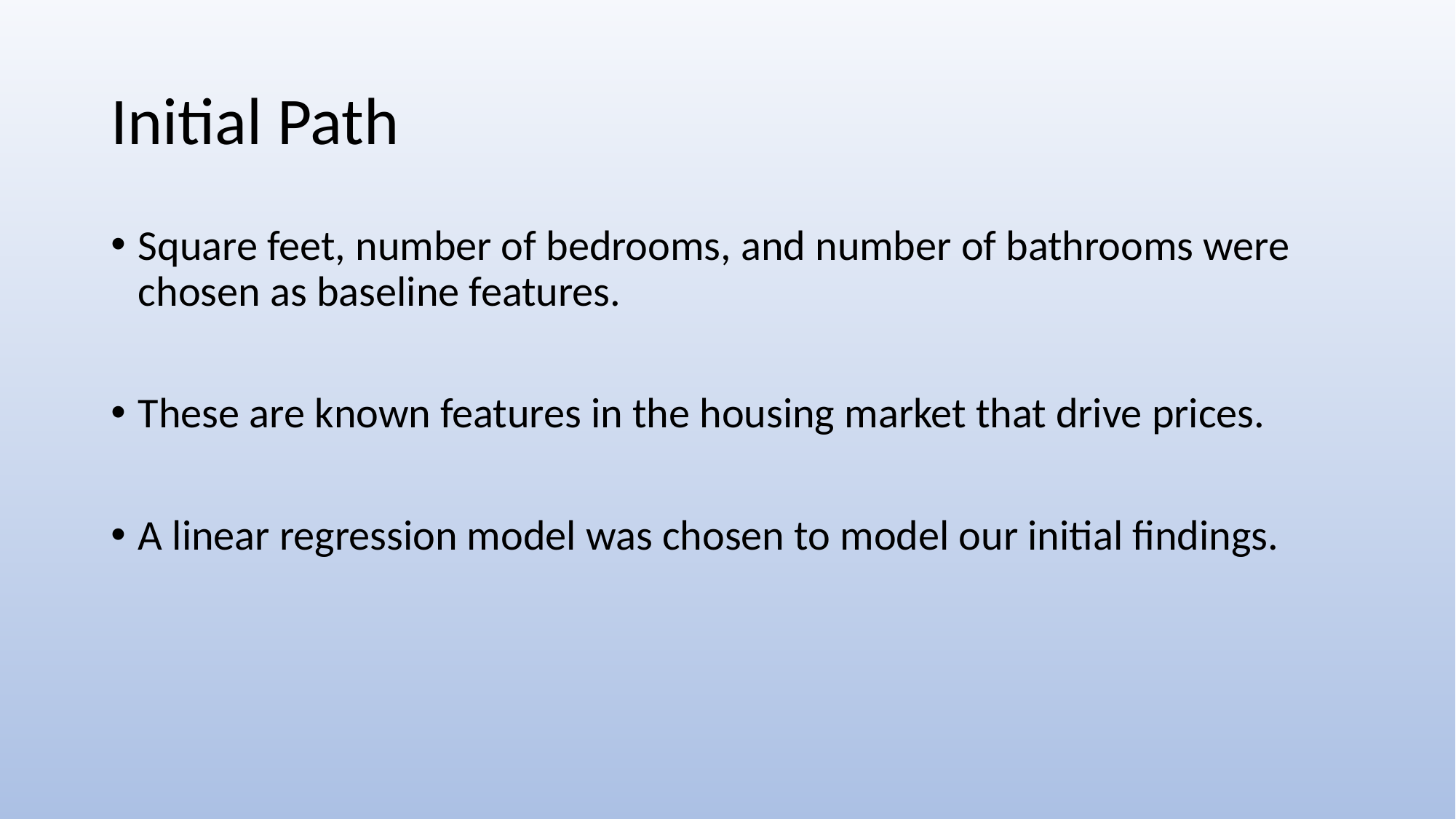

# Initial Path
Square feet, number of bedrooms, and number of bathrooms were chosen as baseline features.

These are known features in the housing market that drive prices.

A linear regression model was chosen to model our initial findings.